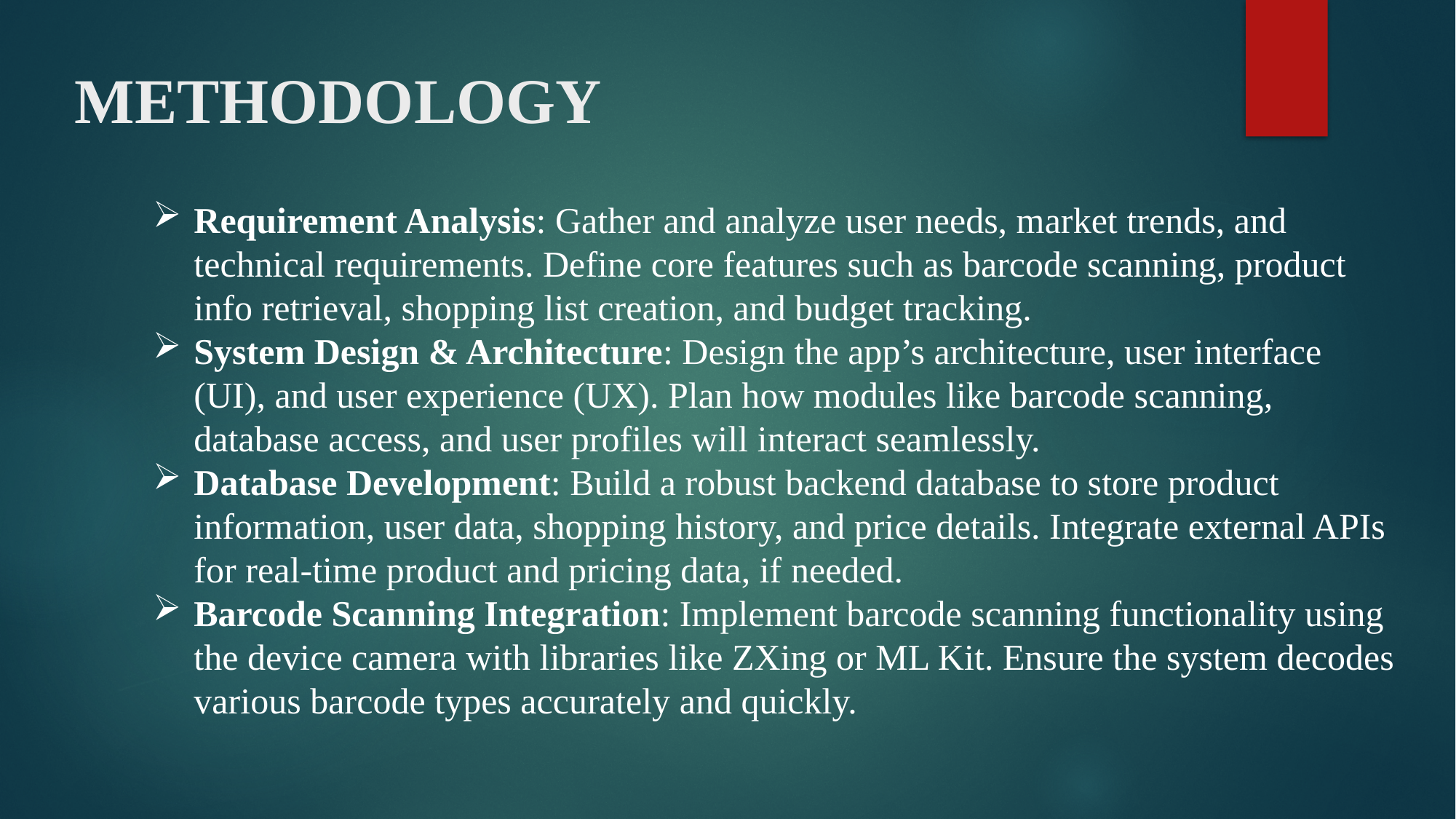

METHODOLOGY
Requirement Analysis: Gather and analyze user needs, market trends, and technical requirements. Define core features such as barcode scanning, product info retrieval, shopping list creation, and budget tracking.
System Design & Architecture: Design the app’s architecture, user interface (UI), and user experience (UX). Plan how modules like barcode scanning, database access, and user profiles will interact seamlessly.
Database Development: Build a robust backend database to store product information, user data, shopping history, and price details. Integrate external APIs for real-time product and pricing data, if needed.
Barcode Scanning Integration: Implement barcode scanning functionality using the device camera with libraries like ZXing or ML Kit. Ensure the system decodes various barcode types accurately and quickly.